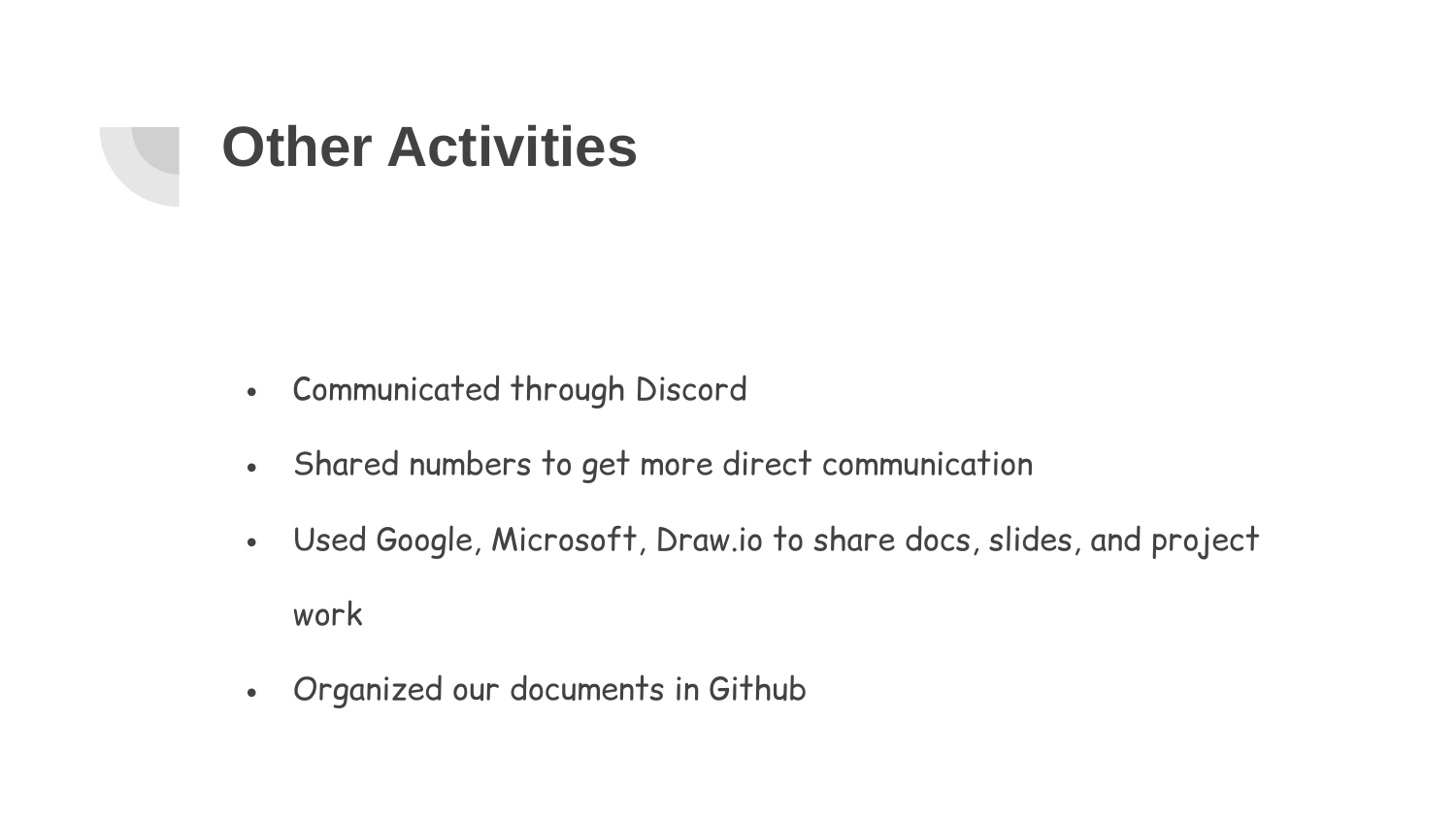

# Other Activities
Communicated through Discord
Shared numbers to get more direct communication
Used Google, Microsoft, Draw.io to share docs, slides, and project work
Organized our documents in Github